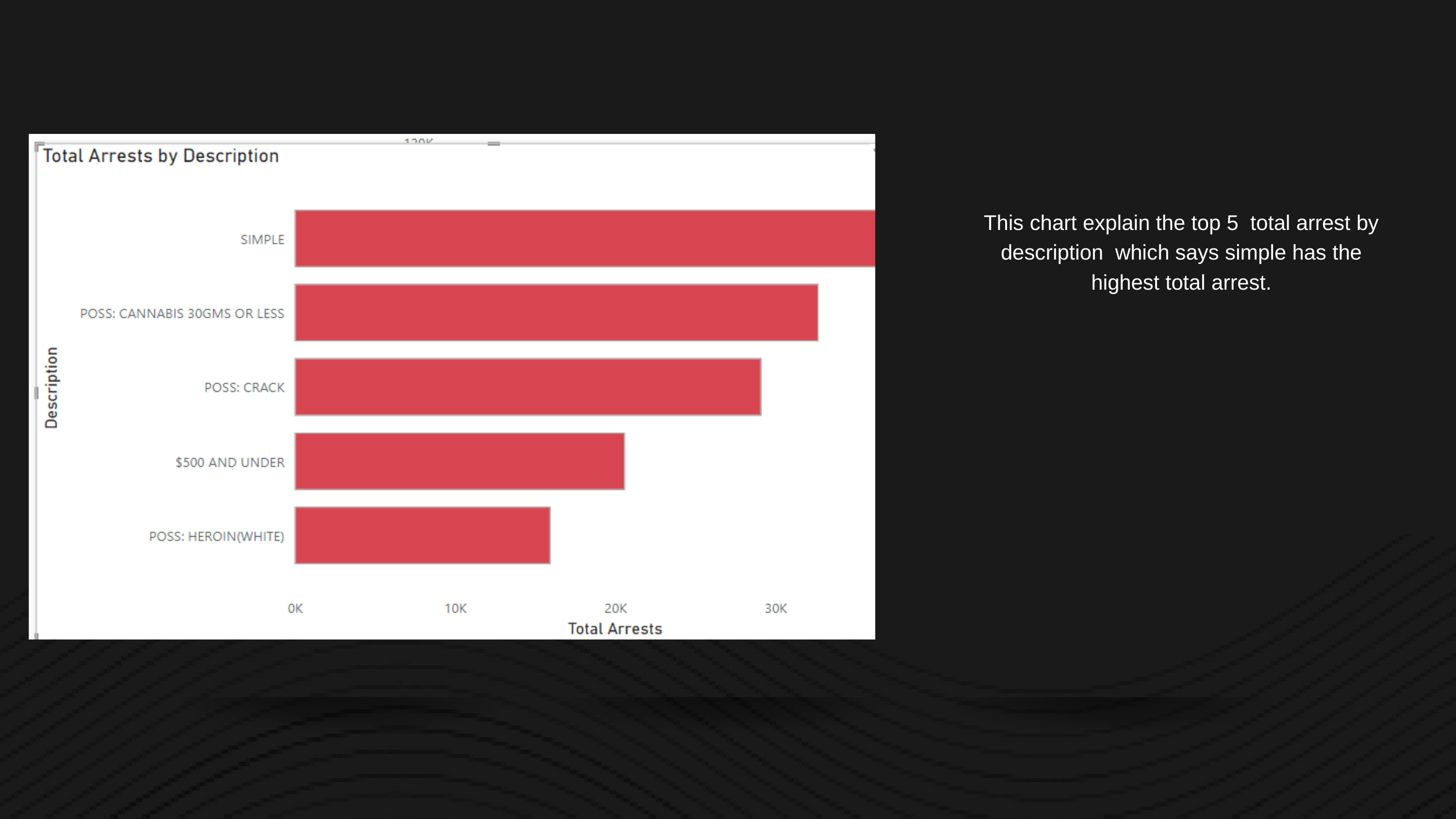

This chart explain the top 5  total arrest by description  which says simple has the highest total arrest.